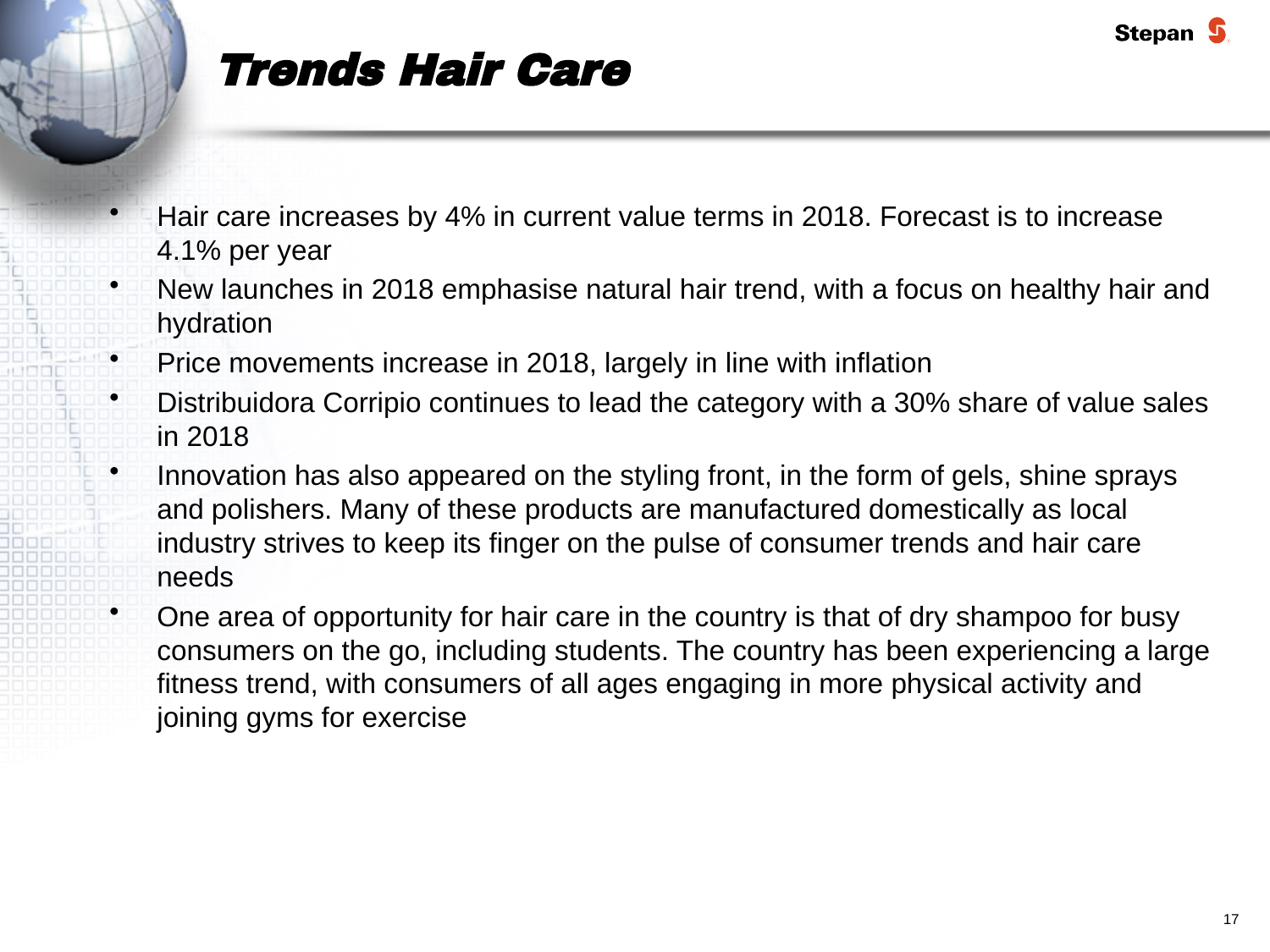

# Trends Hair Care
Hair care increases by 4% in current value terms in 2018. Forecast is to increase 4.1% per year
New launches in 2018 emphasise natural hair trend, with a focus on healthy hair and hydration
Price movements increase in 2018, largely in line with inflation
Distribuidora Corripio continues to lead the category with a 30% share of value sales in 2018
Innovation has also appeared on the styling front, in the form of gels, shine sprays and polishers. Many of these products are manufactured domestically as local industry strives to keep its finger on the pulse of consumer trends and hair care needs
One area of opportunity for hair care in the country is that of dry shampoo for busy consumers on the go, including students. The country has been experiencing a large fitness trend, with consumers of all ages engaging in more physical activity and joining gyms for exercise
17